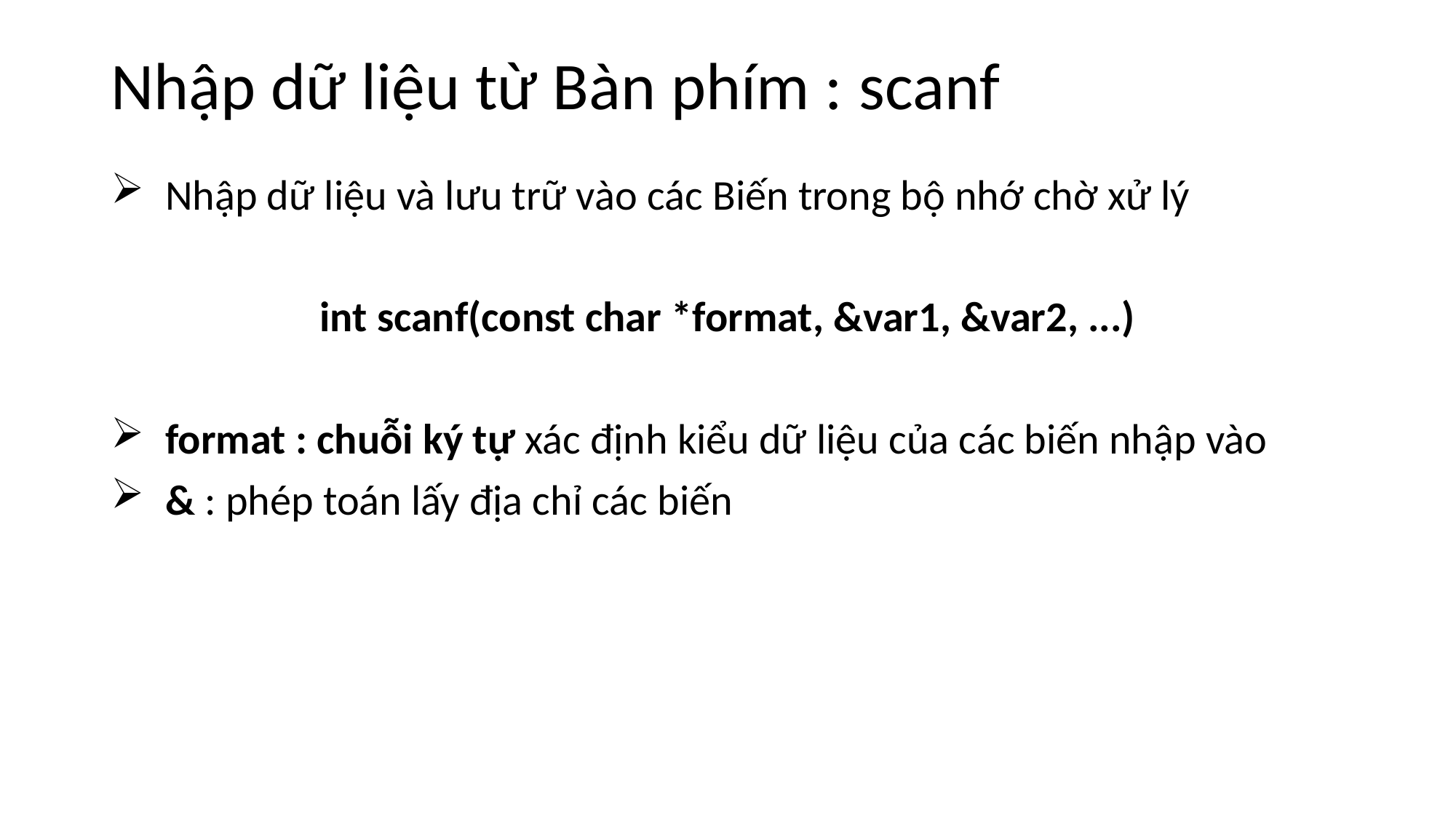

# Nhập dữ liệu từ Bàn phím : scanf
Nhập dữ liệu và lưu trữ vào các Biến trong bộ nhớ chờ xử lý

int scanf(const char *format, &var1, &var2, ...)

format : chuỗi ký tự xác định kiểu dữ liệu của các biến nhập vào
& : phép toán lấy địa chỉ các biến